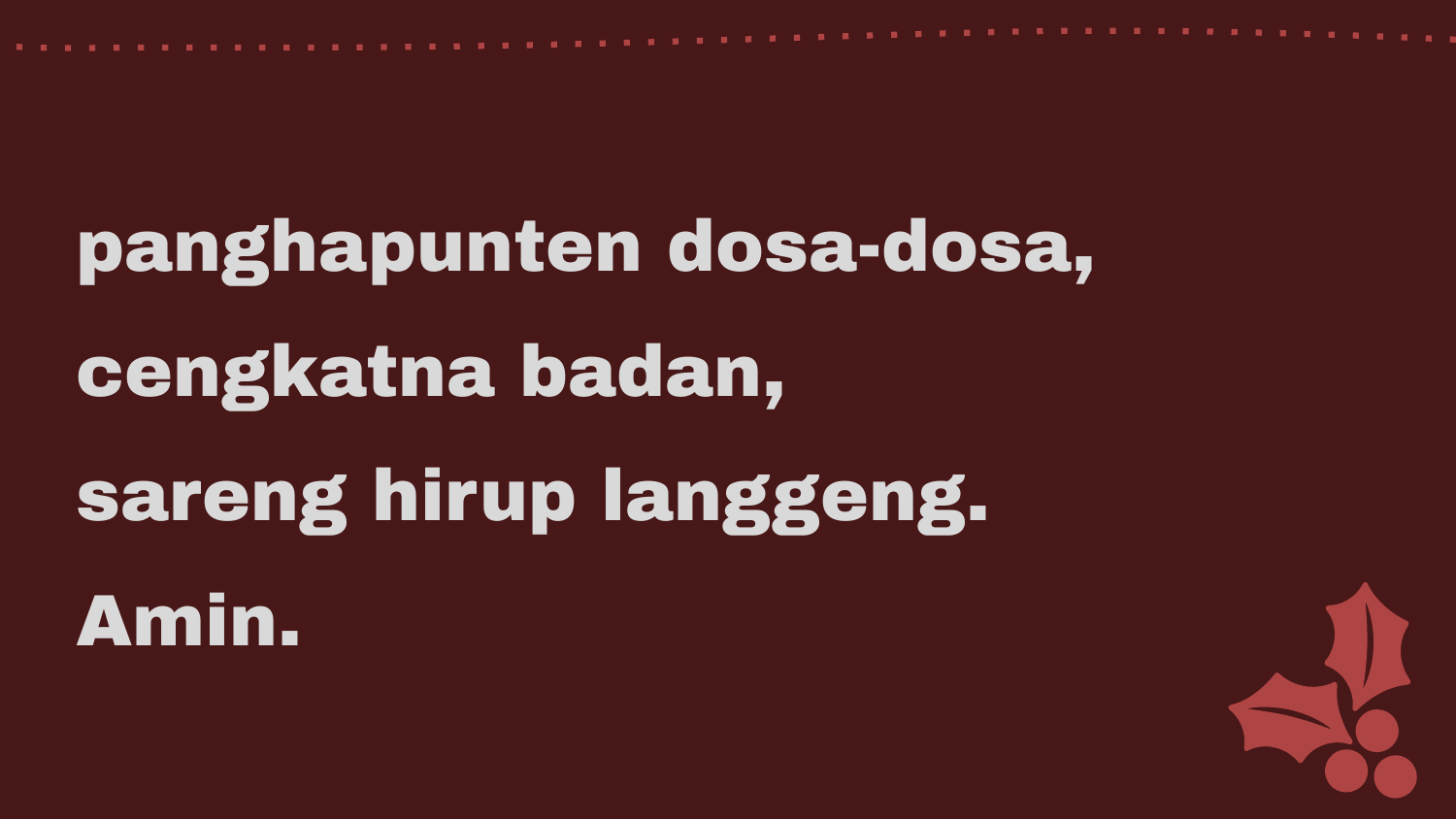

panghapunten dosa-dosa,
cengkatna badan,
sareng hirup langgeng.
Amin.